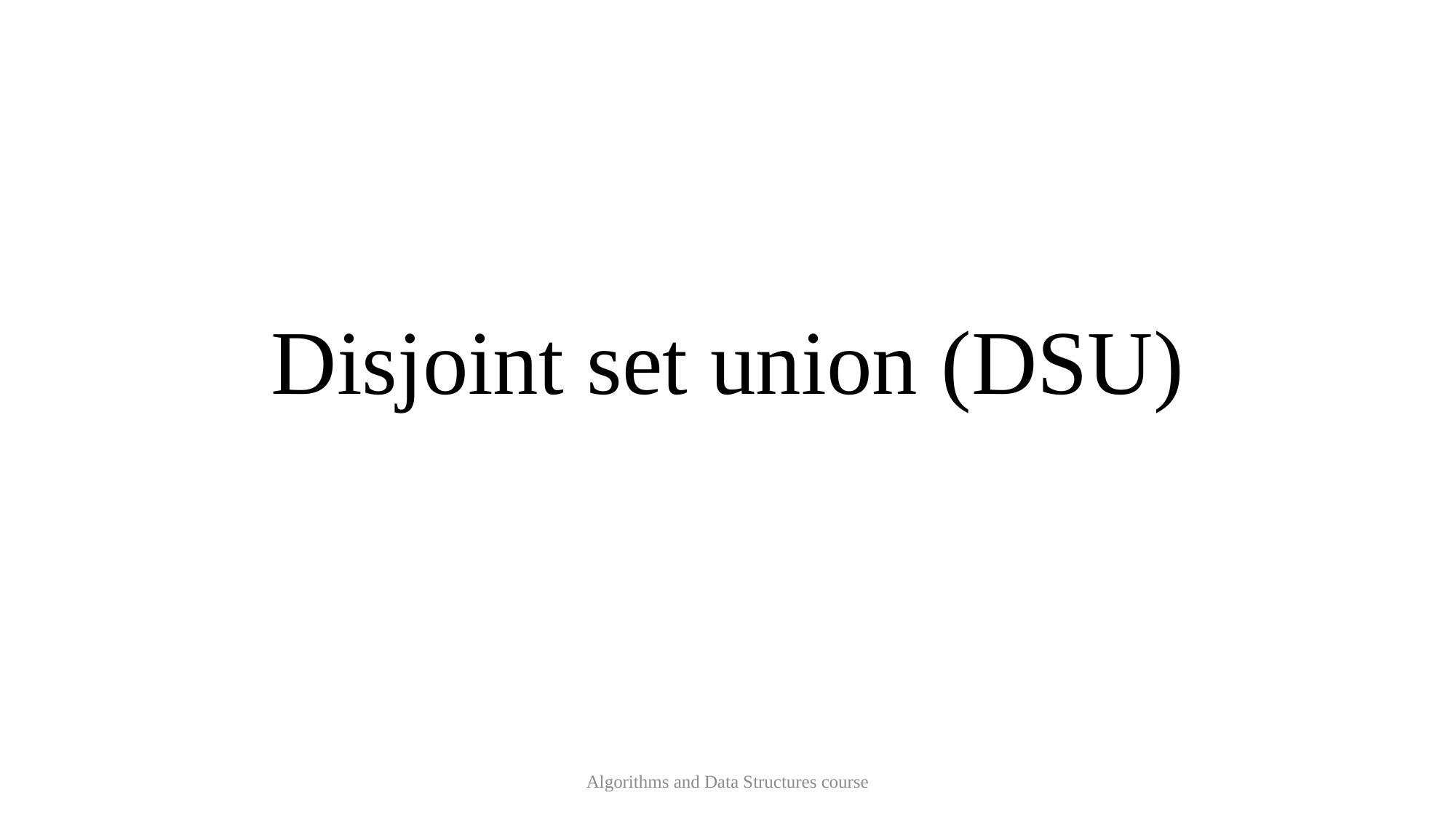

# Disjoint set union (DSU)

Algorithms and Data Structures course